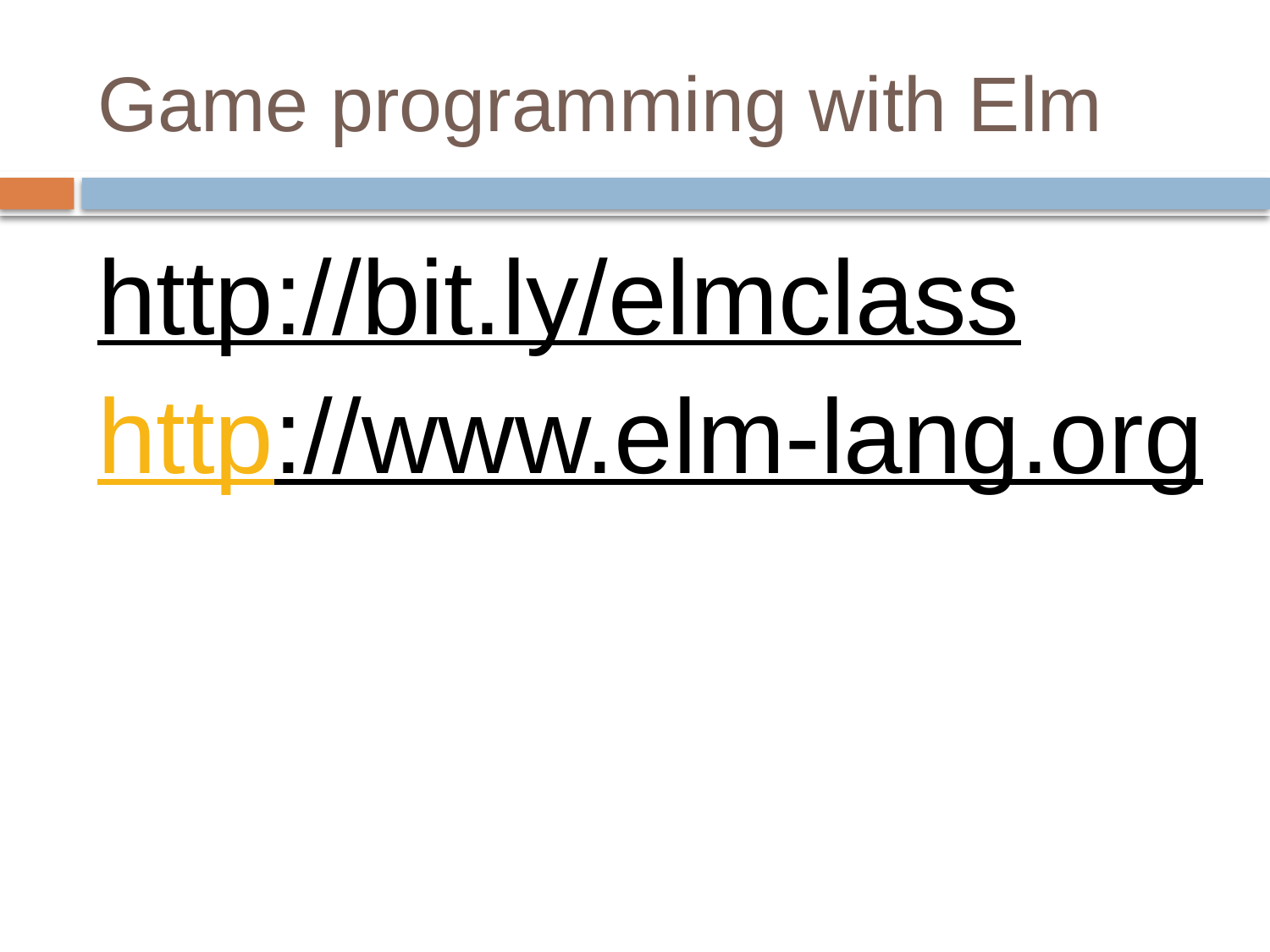

# Game programming with Elm
http://bit.ly/elmclass
http://www.elm-lang.org